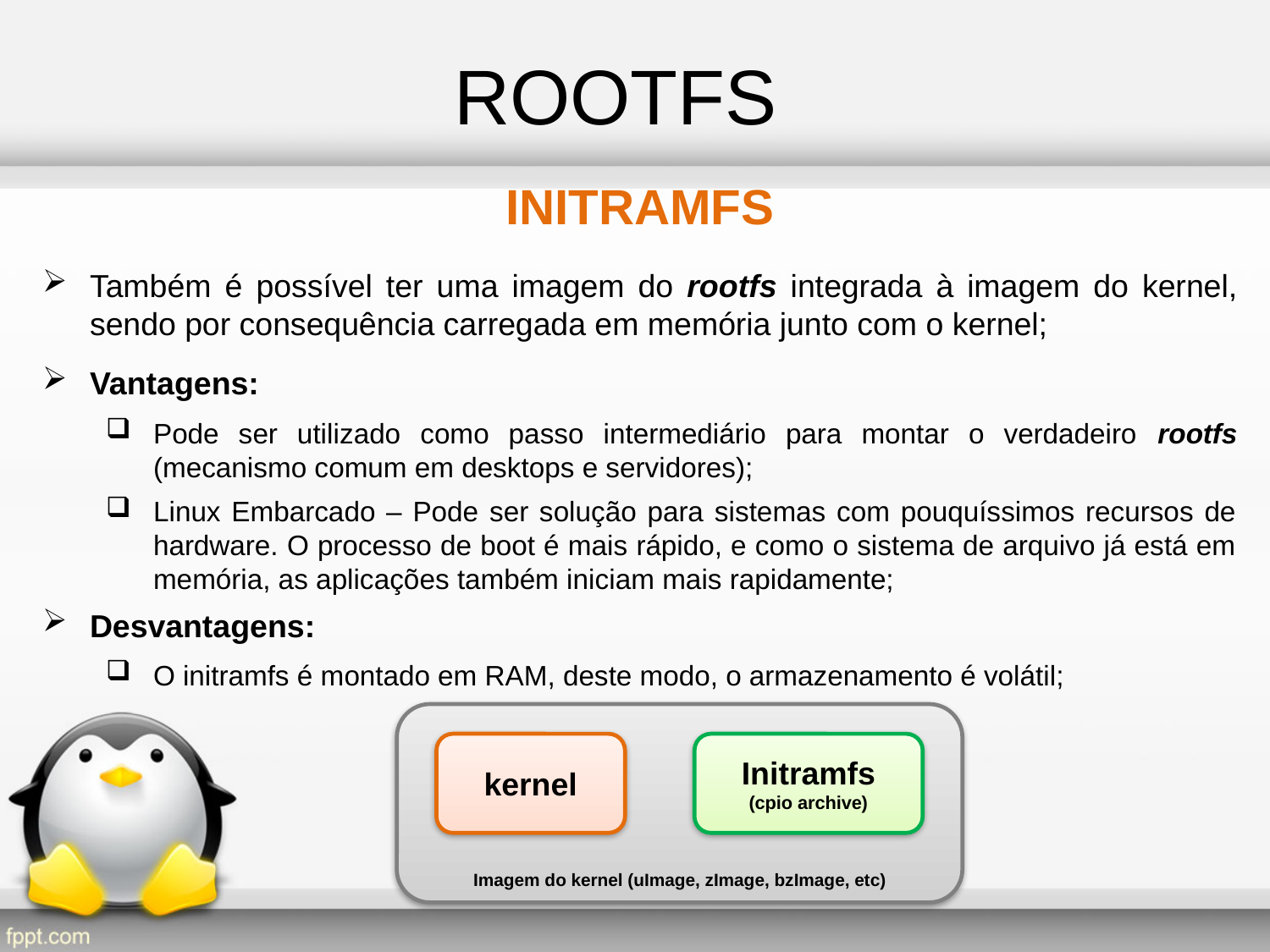

ROOTFS
INITRAMFS
Também é possível ter uma imagem do rootfs integrada à imagem do kernel, sendo por consequência carregada em memória junto com o kernel;
Vantagens:
Pode ser utilizado como passo intermediário para montar o verdadeiro rootfs (mecanismo comum em desktops e servidores);
Linux Embarcado – Pode ser solução para sistemas com pouquíssimos recursos de hardware. O processo de boot é mais rápido, e como o sistema de arquivo já está em memória, as aplicações também iniciam mais rapidamente;
Desvantagens:
O initramfs é montado em RAM, deste modo, o armazenamento é volátil;

Imagem do kernel (uImage, zImage, bzImage, etc)
kernel
Initramfs
(cpio archive)